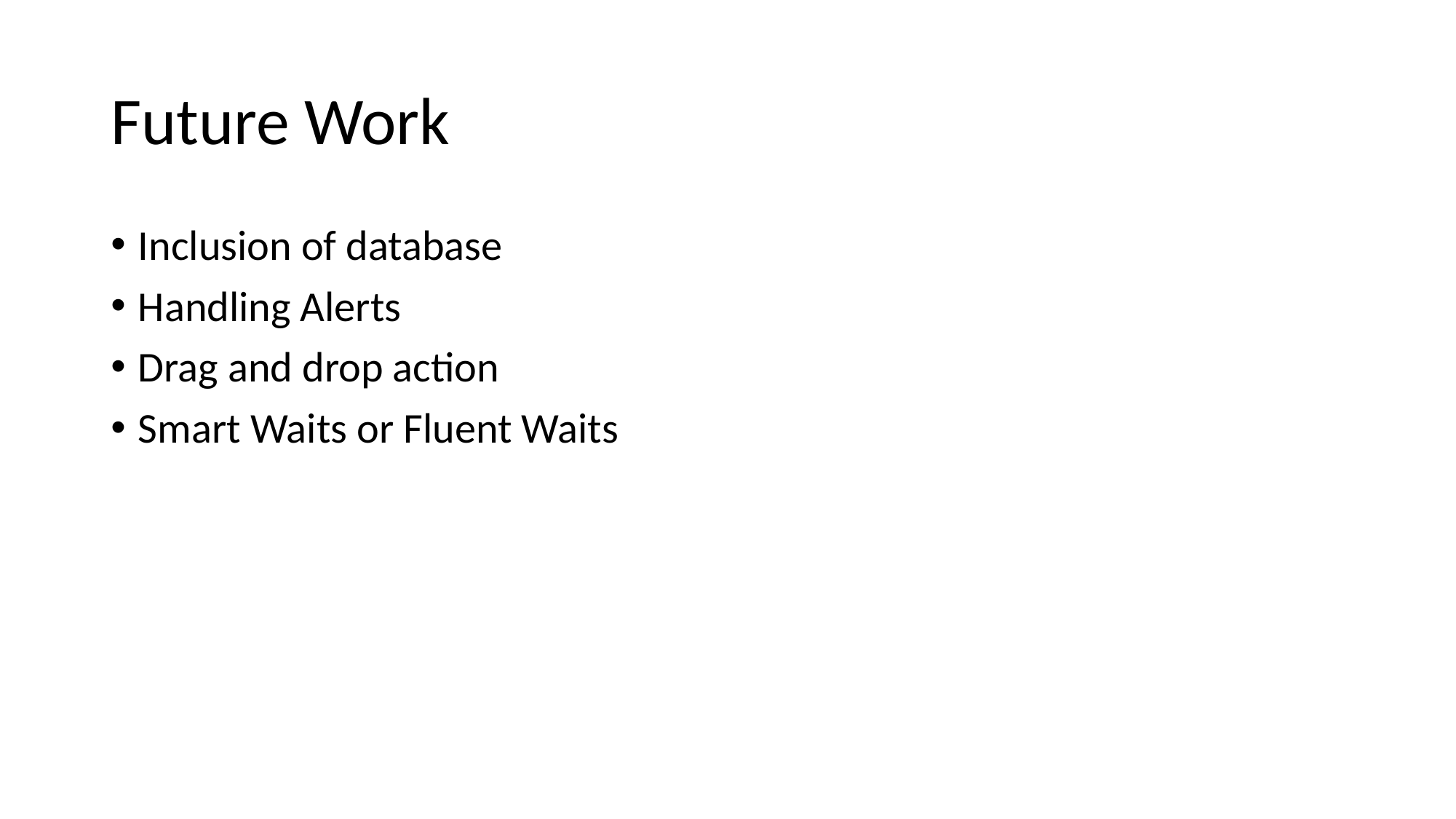

# Future Work
Inclusion of database
Handling Alerts
Drag and drop action
Smart Waits or Fluent Waits